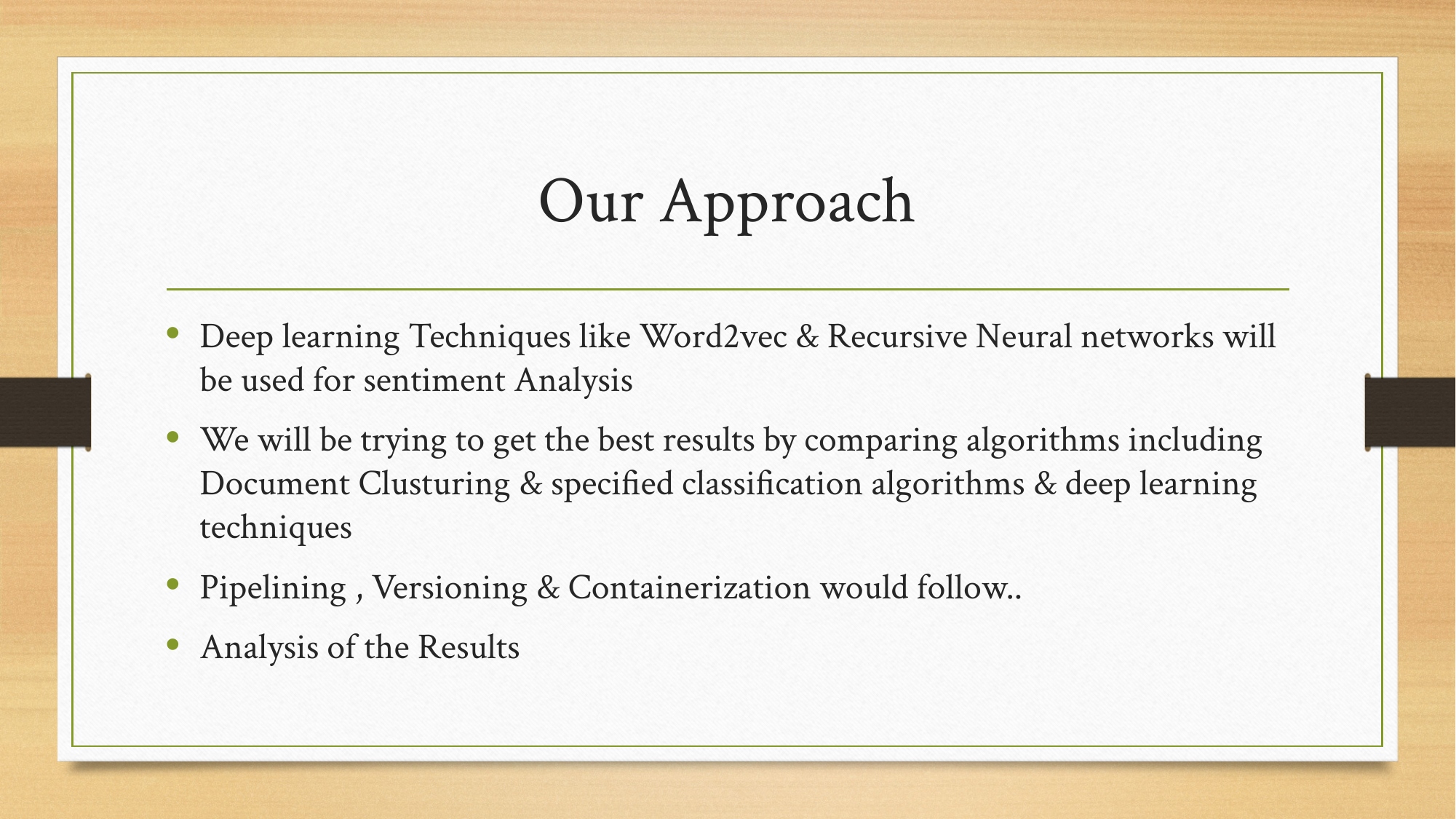

# Our Approach
Deep learning Techniques like Word2vec & Recursive Neural networks will be used for sentiment Analysis
We will be trying to get the best results by comparing algorithms including Document Clusturing & specified classification algorithms & deep learning techniques
Pipelining , Versioning & Containerization would follow..
Analysis of the Results